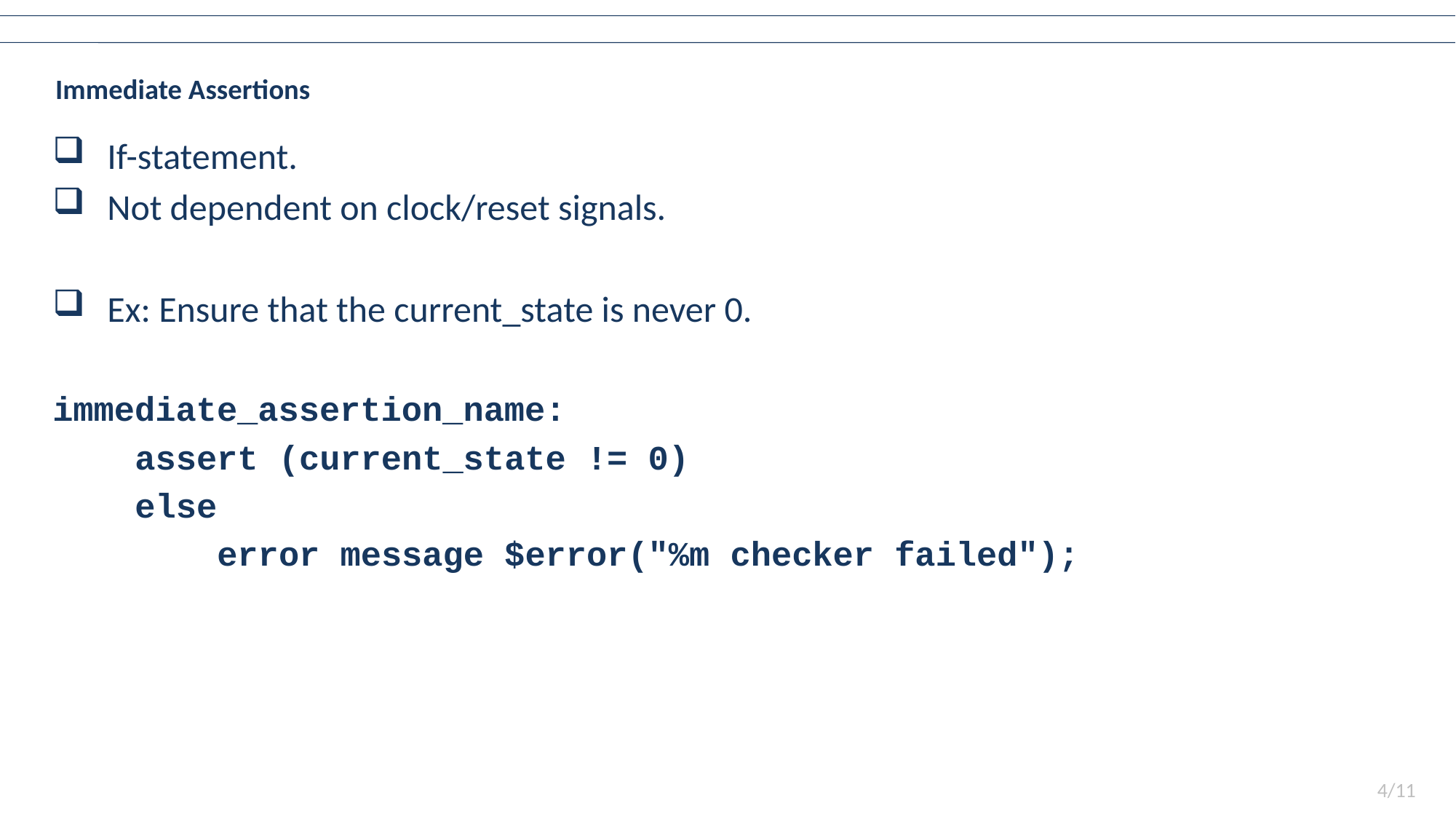

# Immediate Assertions
If-statement.
Not dependent on clock/reset signals.

Ex: Ensure that the current_state is never 0.

immediate_assertion_name:
    assert (current_state != 0)
    else
        error message $error("%m checker failed");